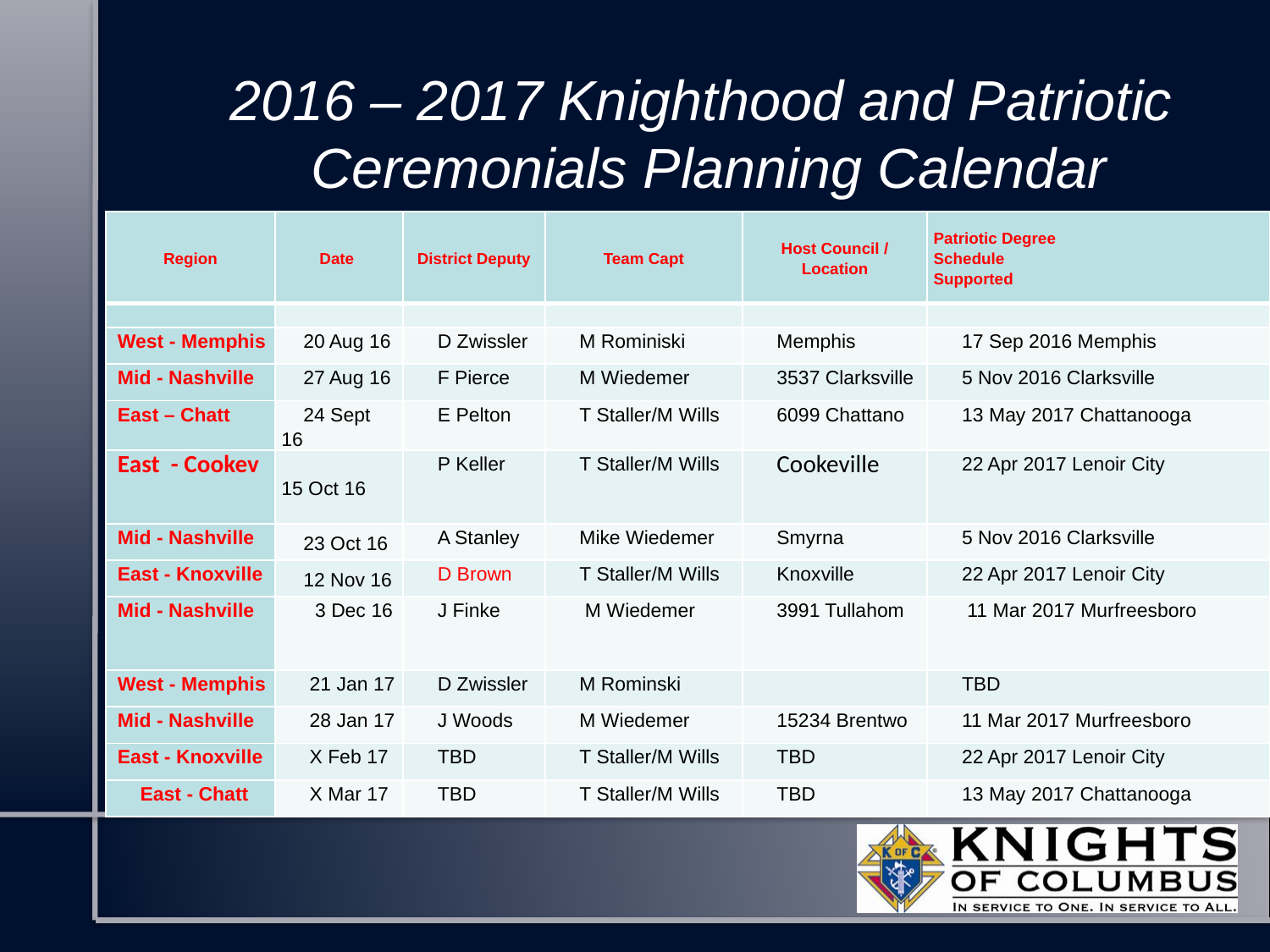

# 2016 – 2017 Knighthood and Patriotic  Ceremonials Planning Calendar
| Region | Date | District Deputy | Team Capt | Host Council / Location | Patriotic Degree Schedule Supported |
| --- | --- | --- | --- | --- | --- |
|  |  |  |  |  |  |
| West - Memphis | 20 Aug 16 | D Zwissler | M Rominiski | Memphis | 17 Sep 2016 Memphis |
| Mid - Nashville | 27 Aug 16 | F Pierce | M Wiedemer | 3537 Clarksville | 5 Nov 2016 Clarksville |
| East – Chatt | 24 Sept 16 | E Pelton | T Staller/M Wills | 6099 Chattano | 13 May 2017 Chattanooga |
| East - Cookev | 15 Oct 16 | P Keller | T Staller/M Wills | Cookeville | 22 Apr 2017 Lenoir City |
| Mid - Nashville | 23 Oct 16 | A Stanley | Mike Wiedemer | Smyrna | 5 Nov 2016 Clarksville |
| East - Knoxville | 12 Nov 16 | D Brown | T Staller/M Wills | Knoxville | 22 Apr 2017 Lenoir City |
| Mid - Nashville | 3 Dec 16 | J Finke | M Wiedemer | 3991 Tullahom | 11 Mar 2017 Murfreesboro |
| West - Memphis | 21 Jan 17 | D Zwissler | M Rominski |  | TBD |
| Mid - Nashville | 28 Jan 17 | J Woods | M Wiedemer | 15234 Brentwo | 11 Mar 2017 Murfreesboro |
| East - Knoxville | X Feb 17 | TBD | T Staller/M Wills | TBD | 22 Apr 2017 Lenoir City |
| East - Chatt | X Mar 17 | TBD | T Staller/M Wills | TBD | 13 May 2017 Chattanooga |